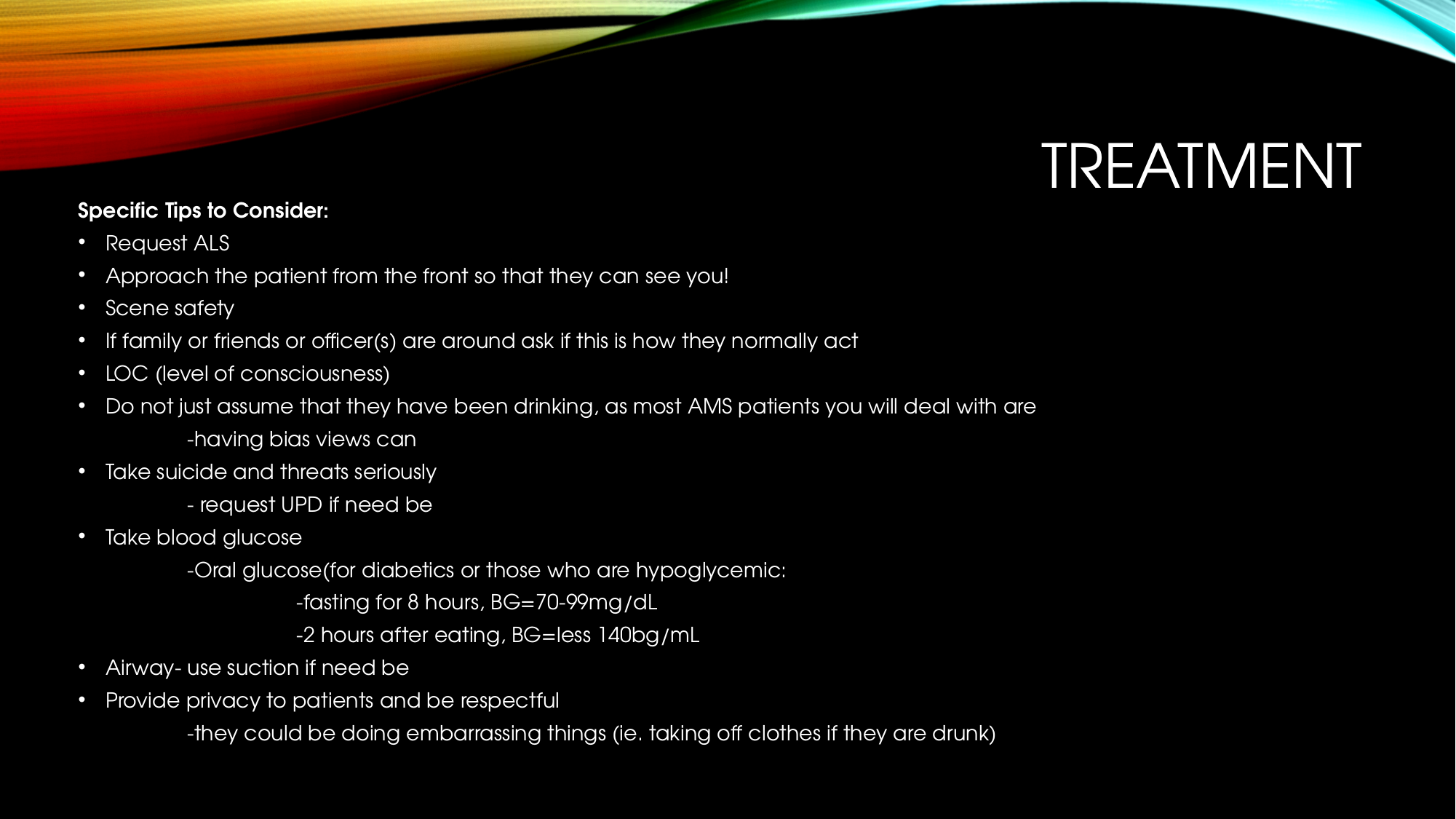

# TREATMENT
Specific Tips to Consider:
Request ALS
Approach the patient from the front so that they can see you!
Scene safety
If family or friends or officer(s) are around ask if this is how they normally act
LOC (level of consciousness)
Do not just assume that they have been drinking, as most AMS patients you will deal with are
	-having bias views can
Take suicide and threats seriously
	- request UPD if need be
Take blood glucose
	-Oral glucose(for diabetics or those who are hypoglycemic:
		-fasting for 8 hours, BG=70-99mg/dL
		-2 hours after eating, BG=less 140bg/mL
Airway- use suction if need be
Provide privacy to patients and be respectful
	-they could be doing embarrassing things (ie. taking off clothes if they are drunk)